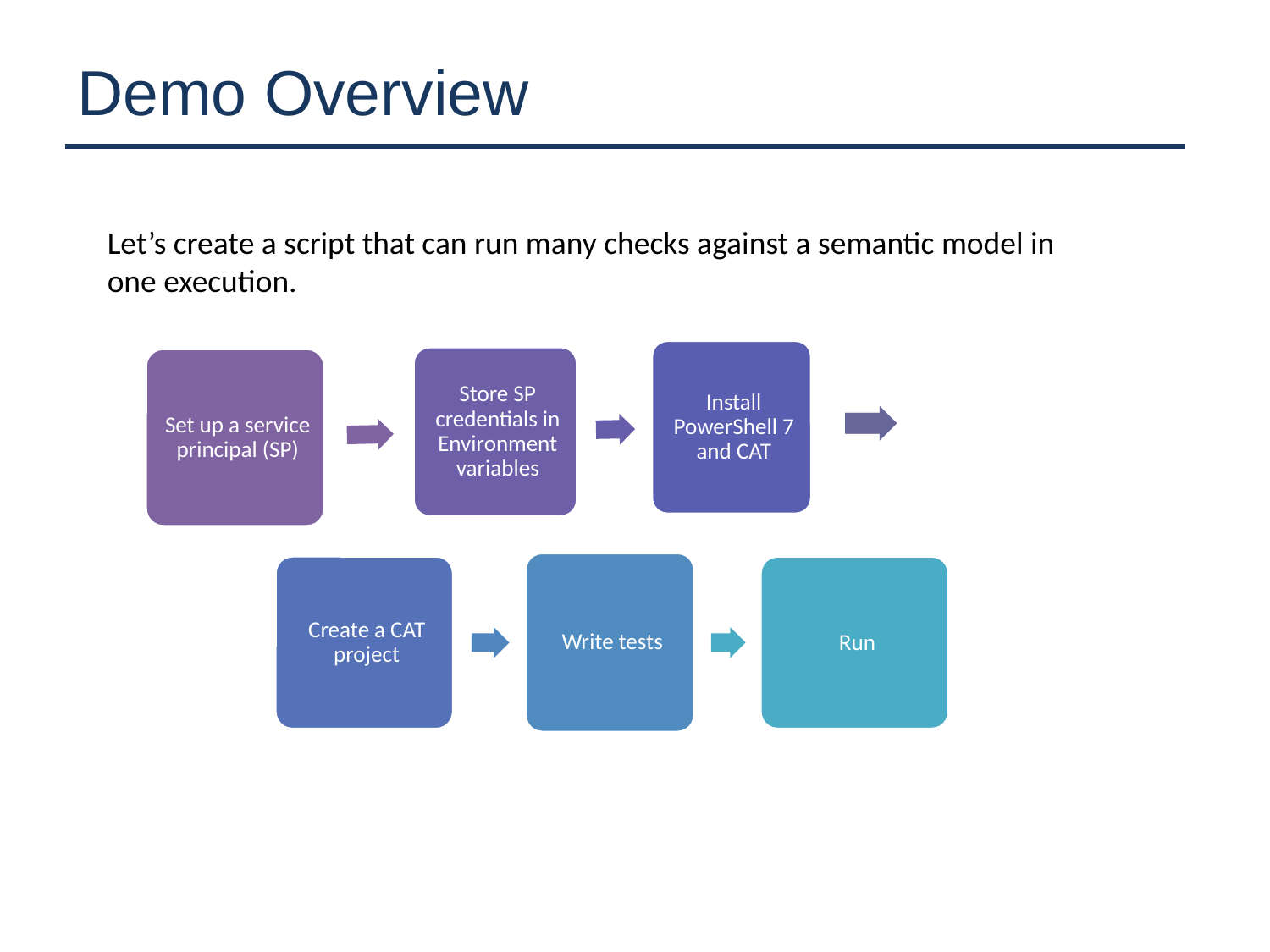

Demo Overview
Set up a service principal (SP)

Store SP credentials in Environment variables

Install PowerShell 7 and CAT

Create a CAT project

Write tests

Run
Let’s create a script that can run many checks against a semantic model in one execution.